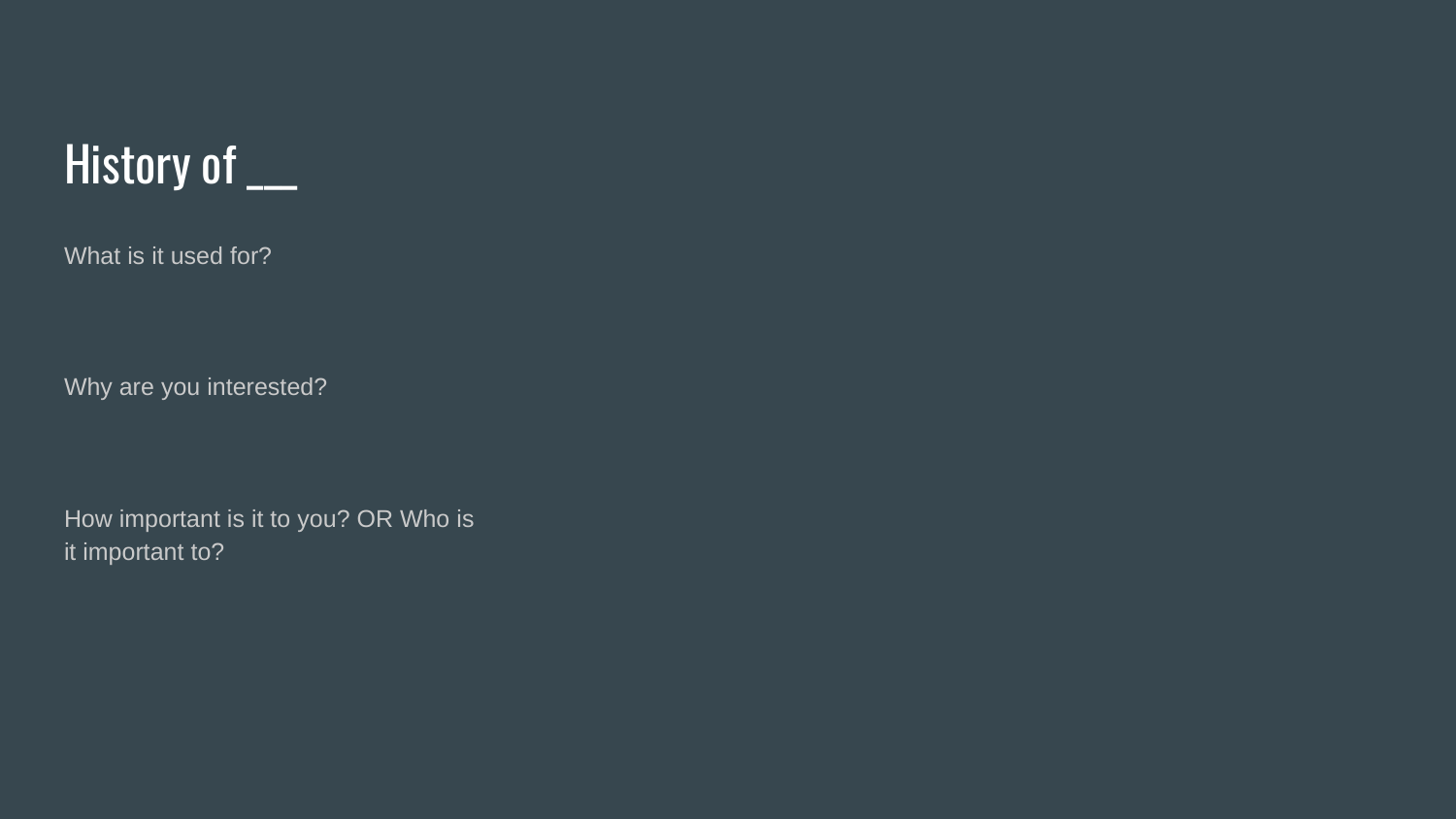

# History of ___
What is it used for?

Why are you interested?

How important is it to you? OR Who is it important to?